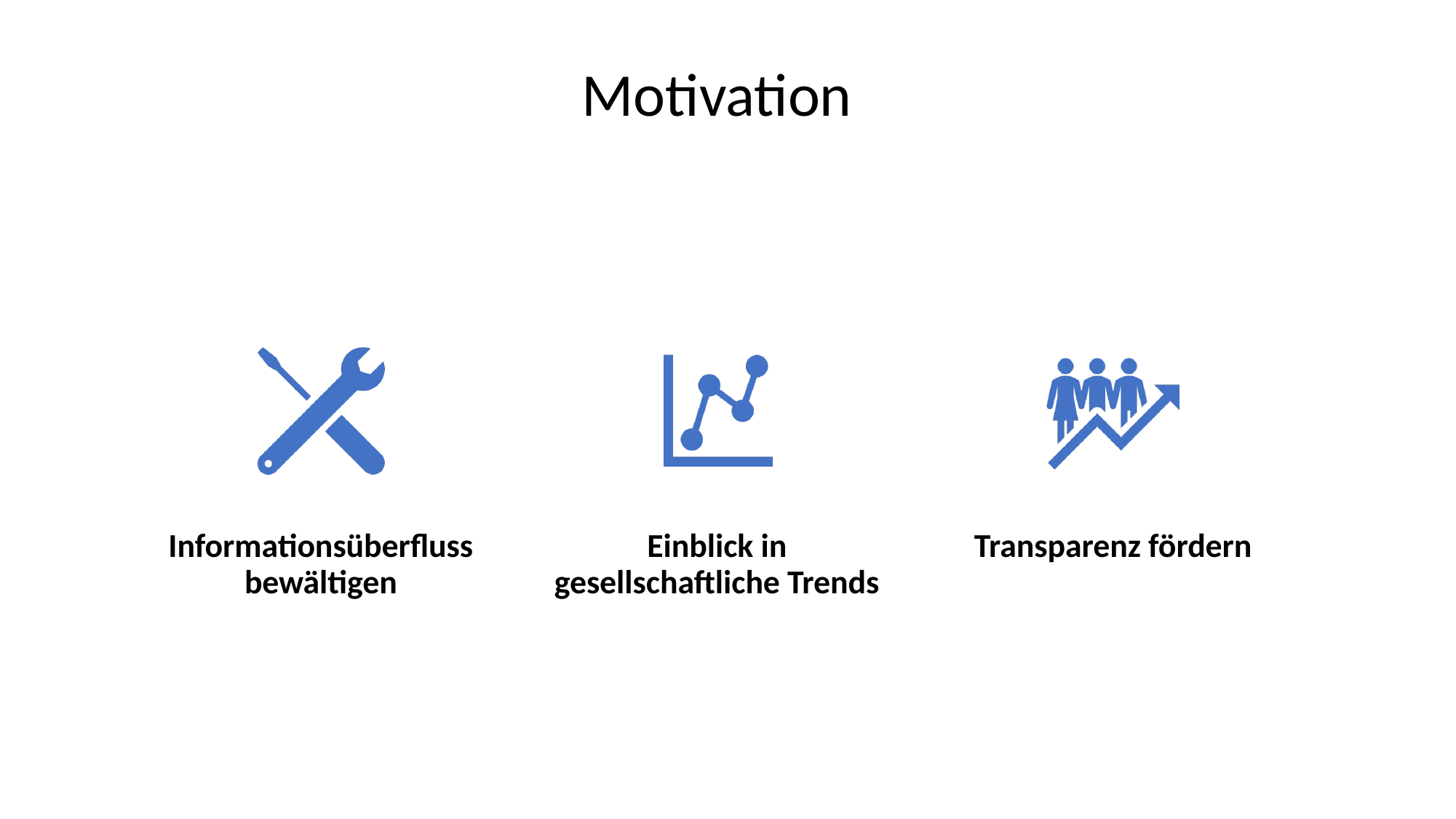

# Motivation
Informationsüberfluss bewältigen
Einblick in gesellschaftliche Trends
Transparenz fördern